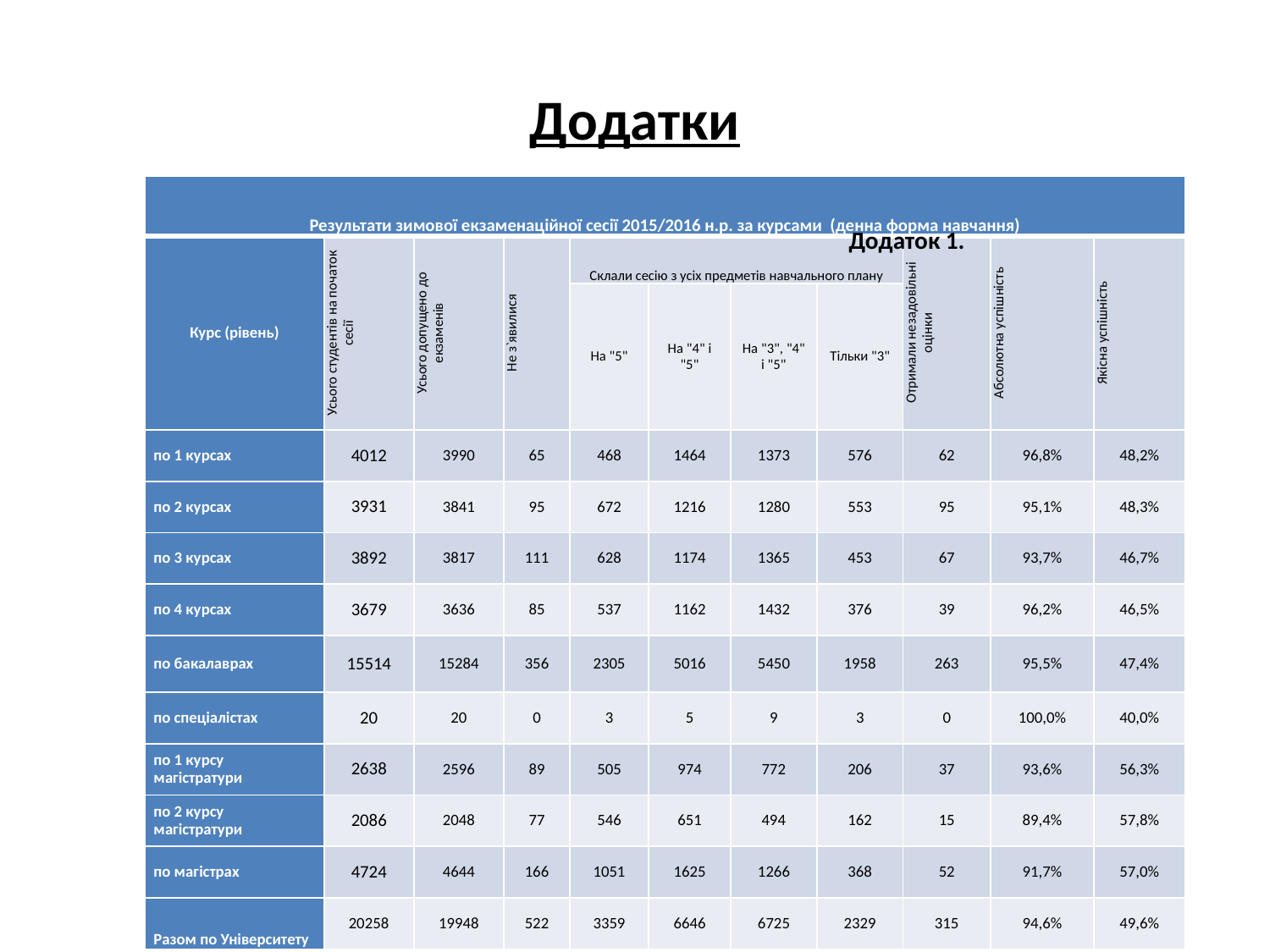

# Додатки
| Результати зимової екзаменаційної сесії 2015/2016 н.р. за курсами (денна форма навчання) |  |  |  |  |  |  |  |  |  |  |
| --- | --- | --- | --- | --- | --- | --- | --- | --- | --- | --- |
| Курс (рівень) | Усього студентів на початок сесії | Усього допущено до екзаменів | Не з`явилися | Склали сесію з усіх предметів навчального плану |  |  |  | Отримали незадовільні оцінки | Абсолютна успішність | Якісна успішність |
|  |  |  |  | На "5" | На "4" і "5" | На "3", "4" і "5" | Тільки "3" |  |  |  |
| по 1 курсах | 4012 | 3990 | 65 | 468 | 1464 | 1373 | 576 | 62 | 96,8% | 48,2% |
| по 2 курсах | 3931 | 3841 | 95 | 672 | 1216 | 1280 | 553 | 95 | 95,1% | 48,3% |
| по 3 курсах | 3892 | 3817 | 111 | 628 | 1174 | 1365 | 453 | 67 | 93,7% | 46,7% |
| по 4 курсах | 3679 | 3636 | 85 | 537 | 1162 | 1432 | 376 | 39 | 96,2% | 46,5% |
| по бакалаврах | 15514 | 15284 | 356 | 2305 | 5016 | 5450 | 1958 | 263 | 95,5% | 47,4% |
| по спеціалістах | 20 | 20 | 0 | 3 | 5 | 9 | 3 | 0 | 100,0% | 40,0% |
| по 1 курсу магістратури | 2638 | 2596 | 89 | 505 | 974 | 772 | 206 | 37 | 93,6% | 56,3% |
| по 2 курсу магістратури | 2086 | 2048 | 77 | 546 | 651 | 494 | 162 | 15 | 89,4% | 57,8% |
| по магістрах | 4724 | 4644 | 166 | 1051 | 1625 | 1266 | 368 | 52 | 91,7% | 57,0% |
| Разом по Університету | 20258 | 19948 | 522 | 3359 | 6646 | 6725 | 2329 | 315 | 94,6% | 49,6% |
Додаток 1.